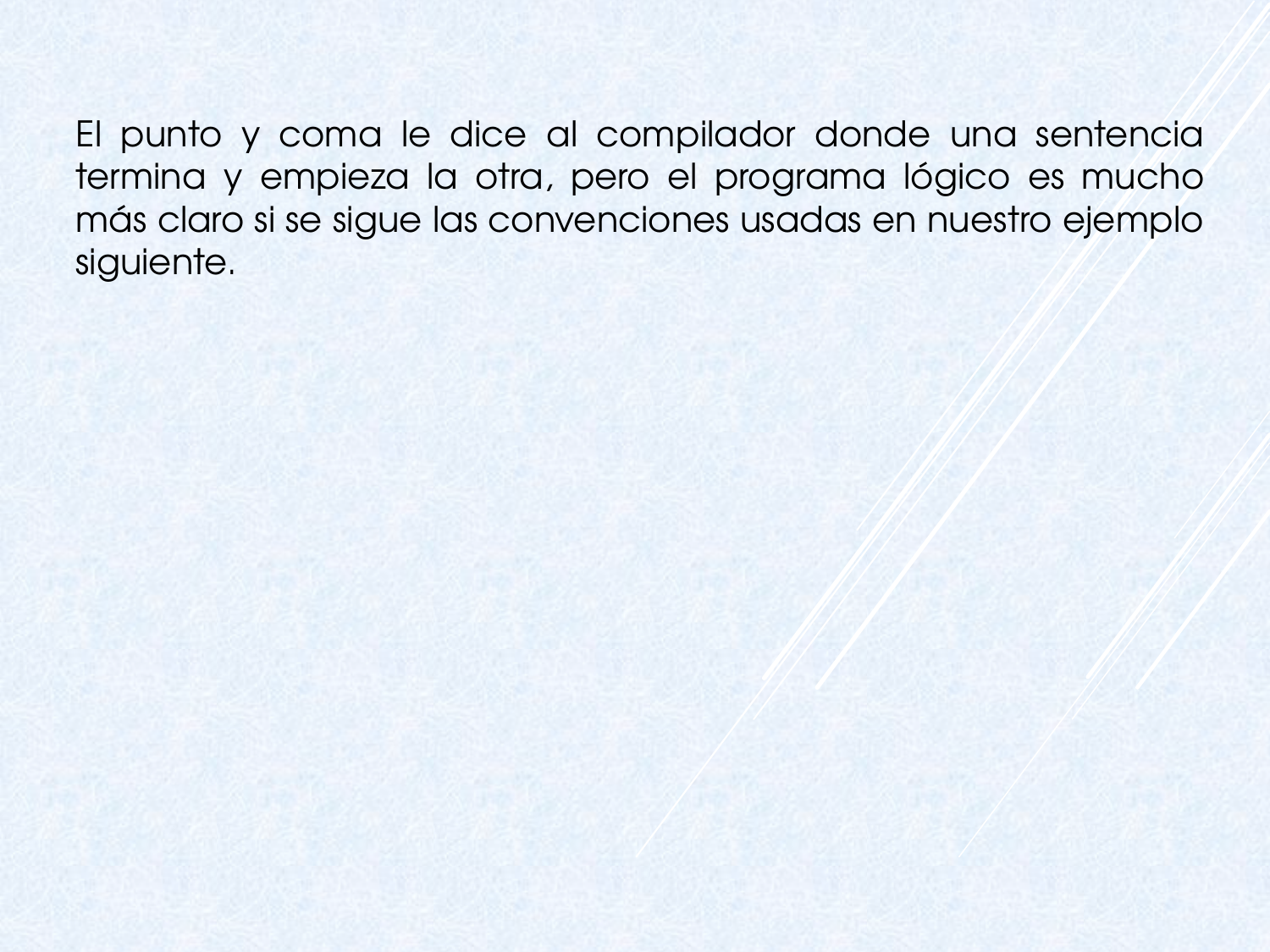

El punto y coma le dice al compilador donde una sentencia termina y empieza la otra, pero el programa lógico es mucho más claro si se sigue las convenciones usadas en nuestro ejemplo siguiente.